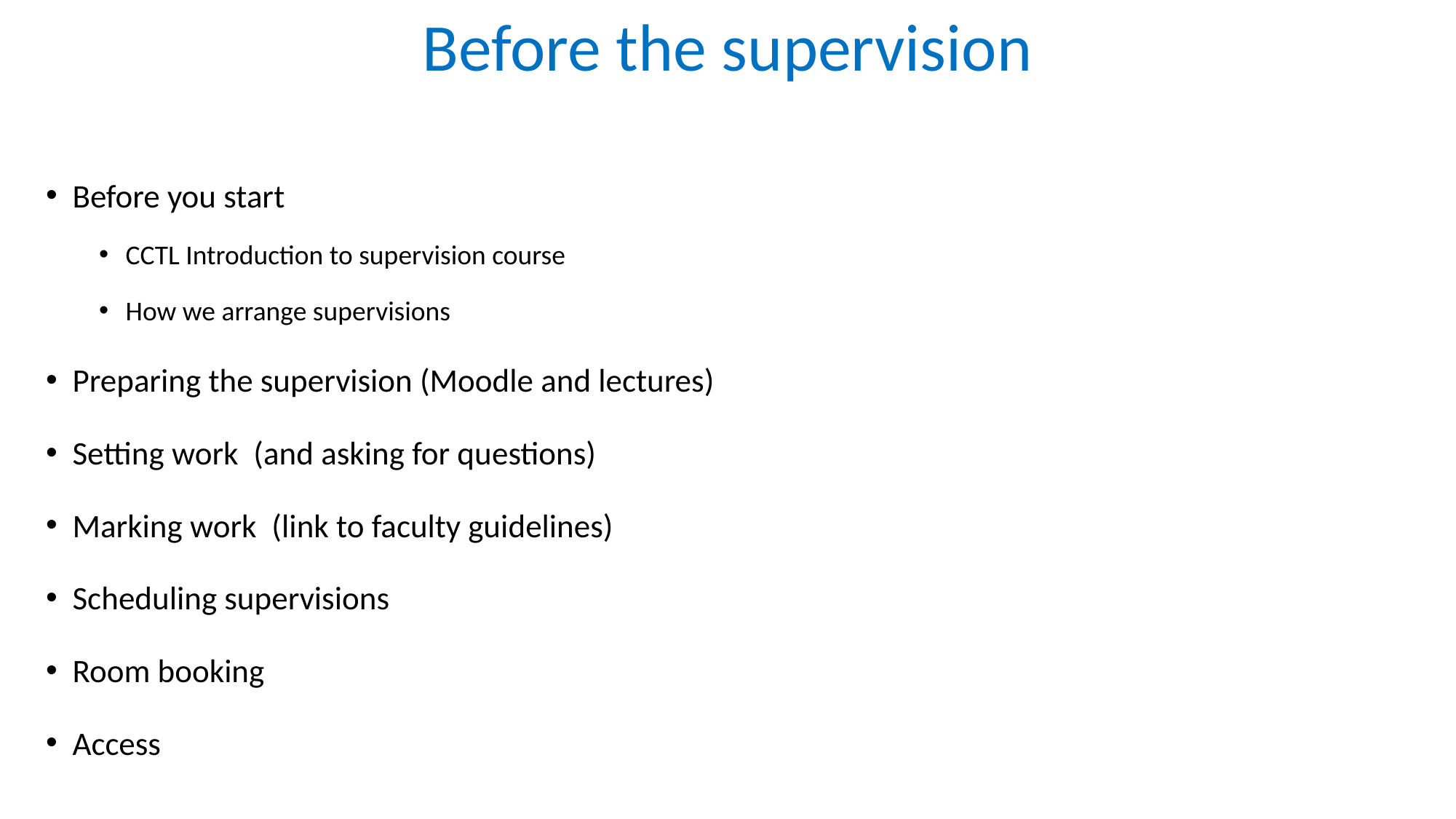

# Before the supervision
Before you start
CCTL Introduction to supervision course
How we arrange supervisions
Preparing the supervision (Moodle and lectures)
Setting work  (and asking for questions)
Marking work  (link to faculty guidelines)
Scheduling supervisions
Room booking
Access